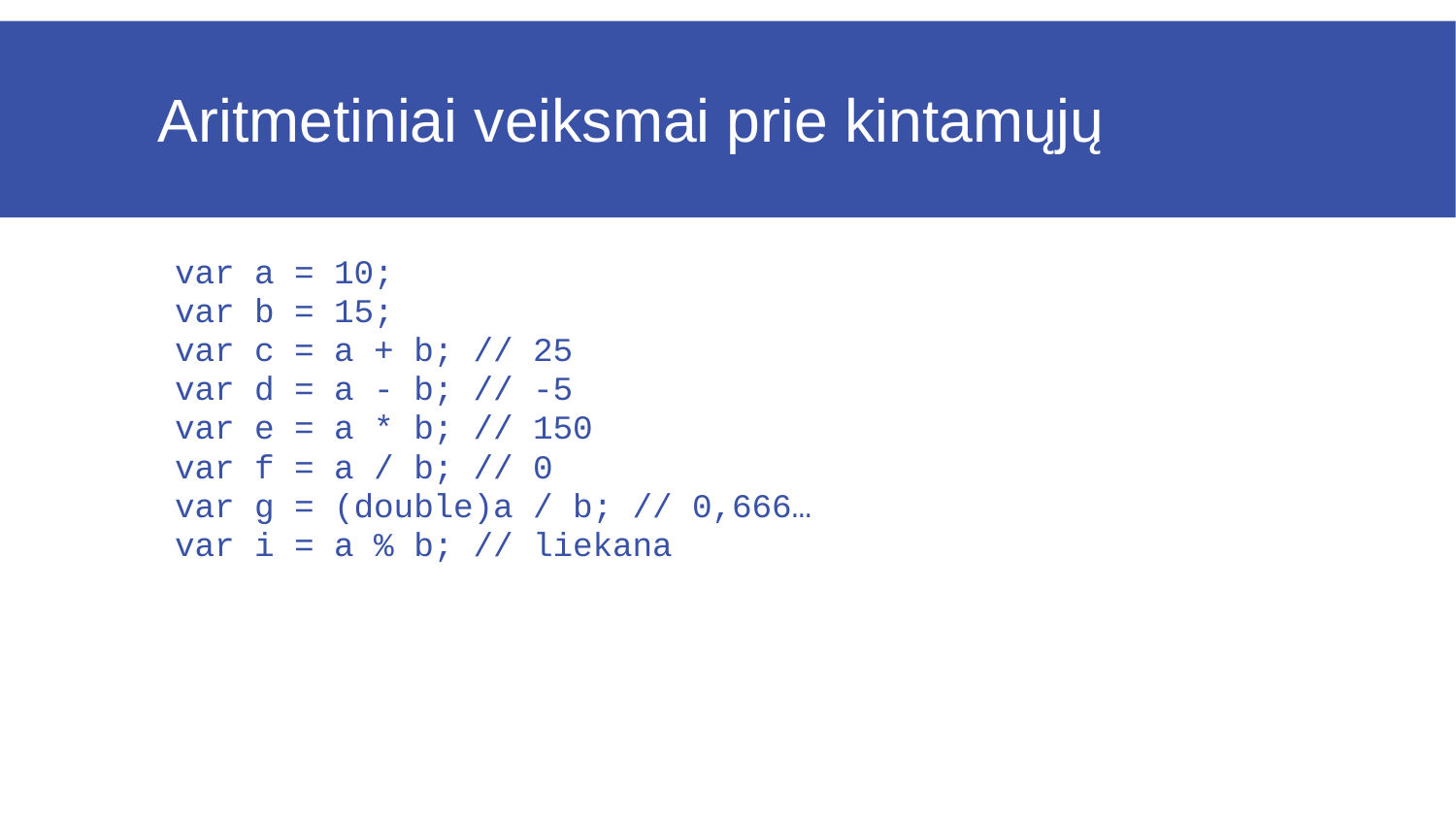

# Aritmetiniai veiksmai prie kintamųjų
var a = 10;
var b = 15;
var c = a + b; // 25
var d = a - b; // -5
var e = a * b; // 150
var f = a / b; // 0
var g = (double)a / b; // 0,666…
var i = a % b; // liekana